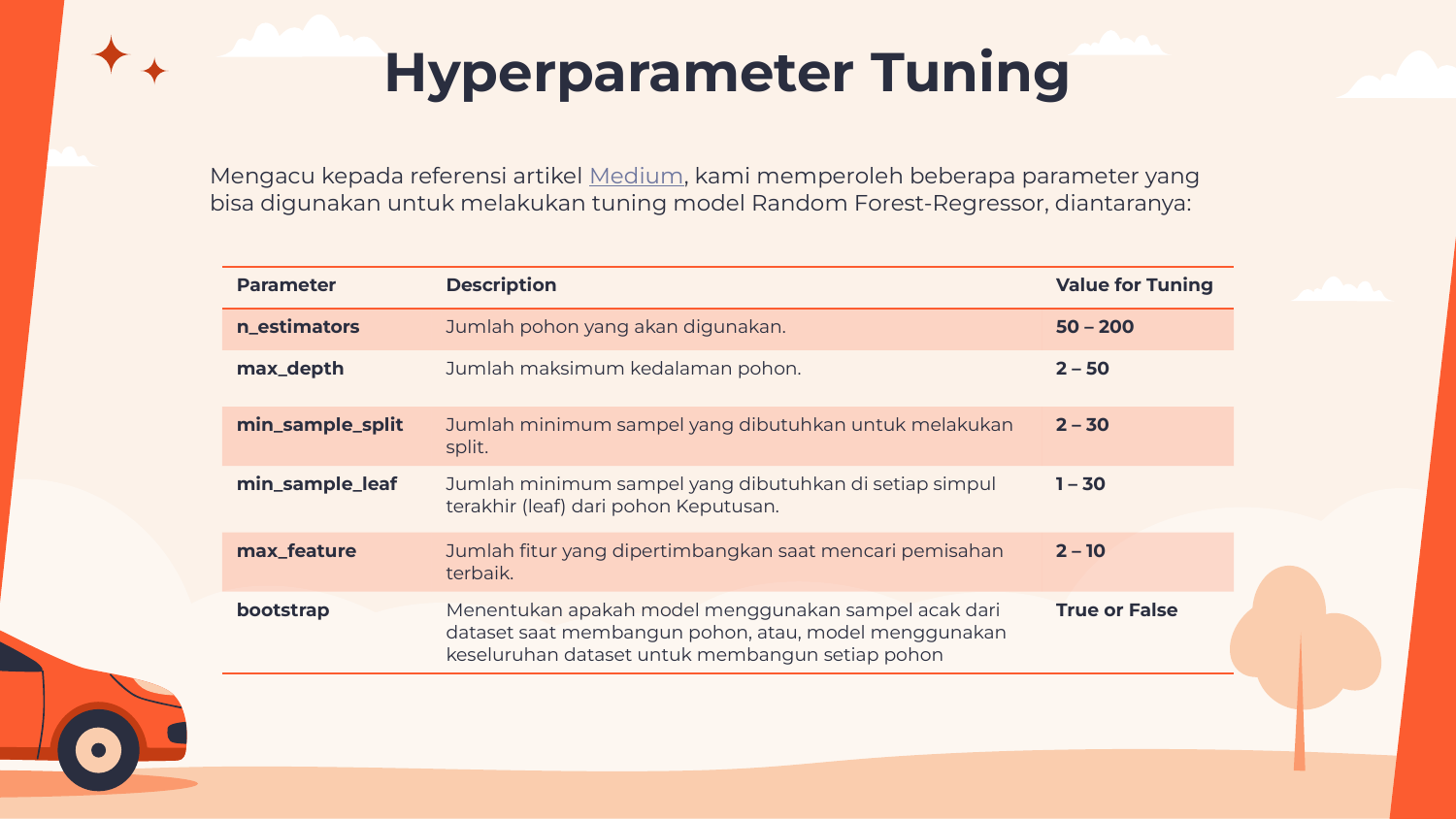

Hyperparameter Tuning
Mengacu kepada referensi artikel Medium, kami memperoleh beberapa parameter yang bisa digunakan untuk melakukan tuning model Random Forest-Regressor, diantaranya:
| Parameter | Description | Value for Tuning |
| --- | --- | --- |
| n\_estimators | Jumlah pohon yang akan digunakan. | 50 – 200 |
| max\_depth | Jumlah maksimum kedalaman pohon. | 2 – 50 |
| min\_sample\_split | Jumlah minimum sampel yang dibutuhkan untuk melakukan split. | 2 – 30 |
| min\_sample\_leaf | Jumlah minimum sampel yang dibutuhkan di setiap simpul terakhir (leaf) dari pohon Keputusan. | 1 – 30 |
| max\_feature | Jumlah fitur yang dipertimbangkan saat mencari pemisahan terbaik. | 2 – 10 |
| bootstrap | Menentukan apakah model menggunakan sampel acak dari dataset saat membangun pohon, atau, model menggunakan keseluruhan dataset untuk membangun setiap pohon | True or False |